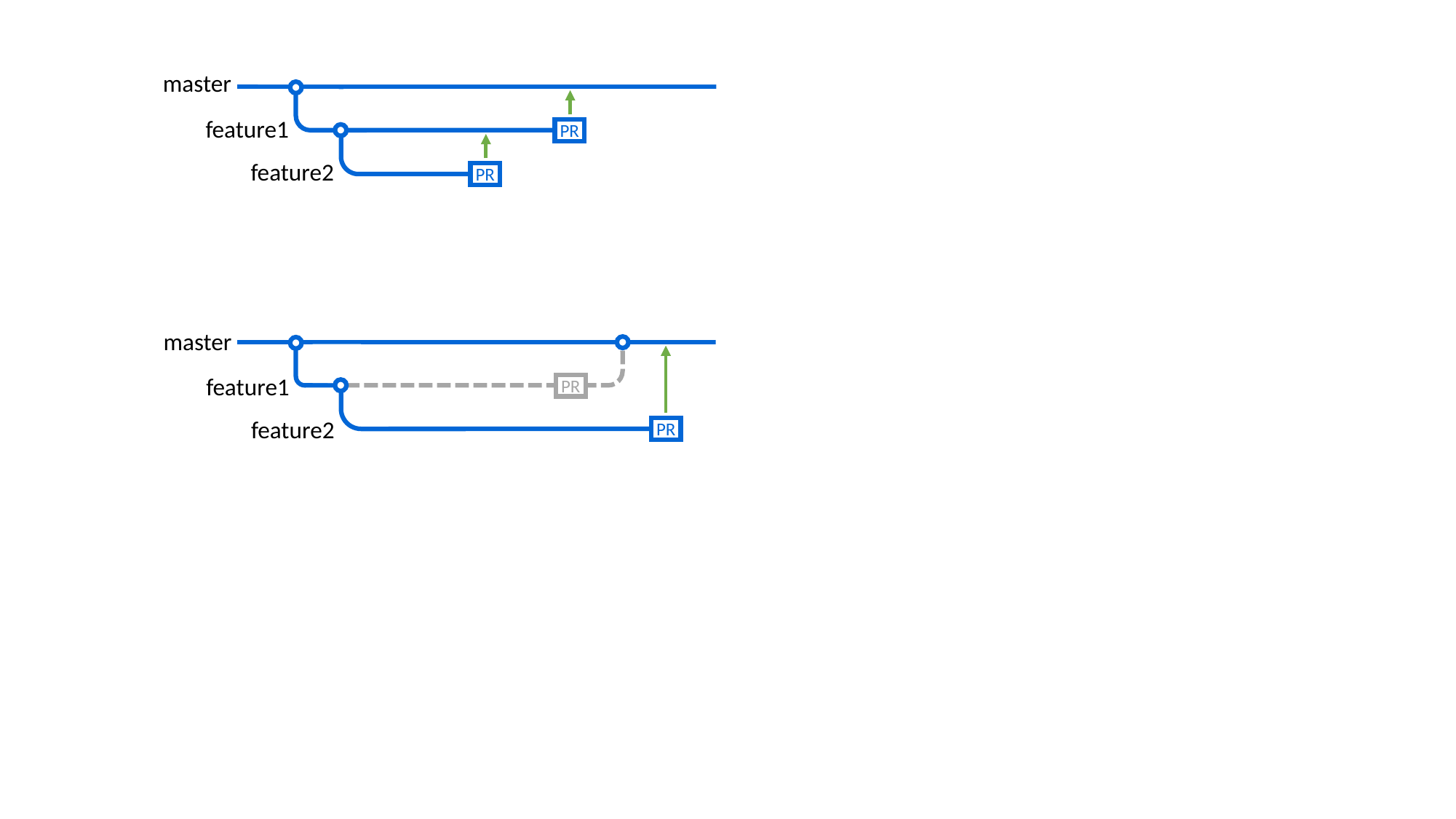

master

feature1
PR

feature2
PR

master

feature1
PR

feature2
PR